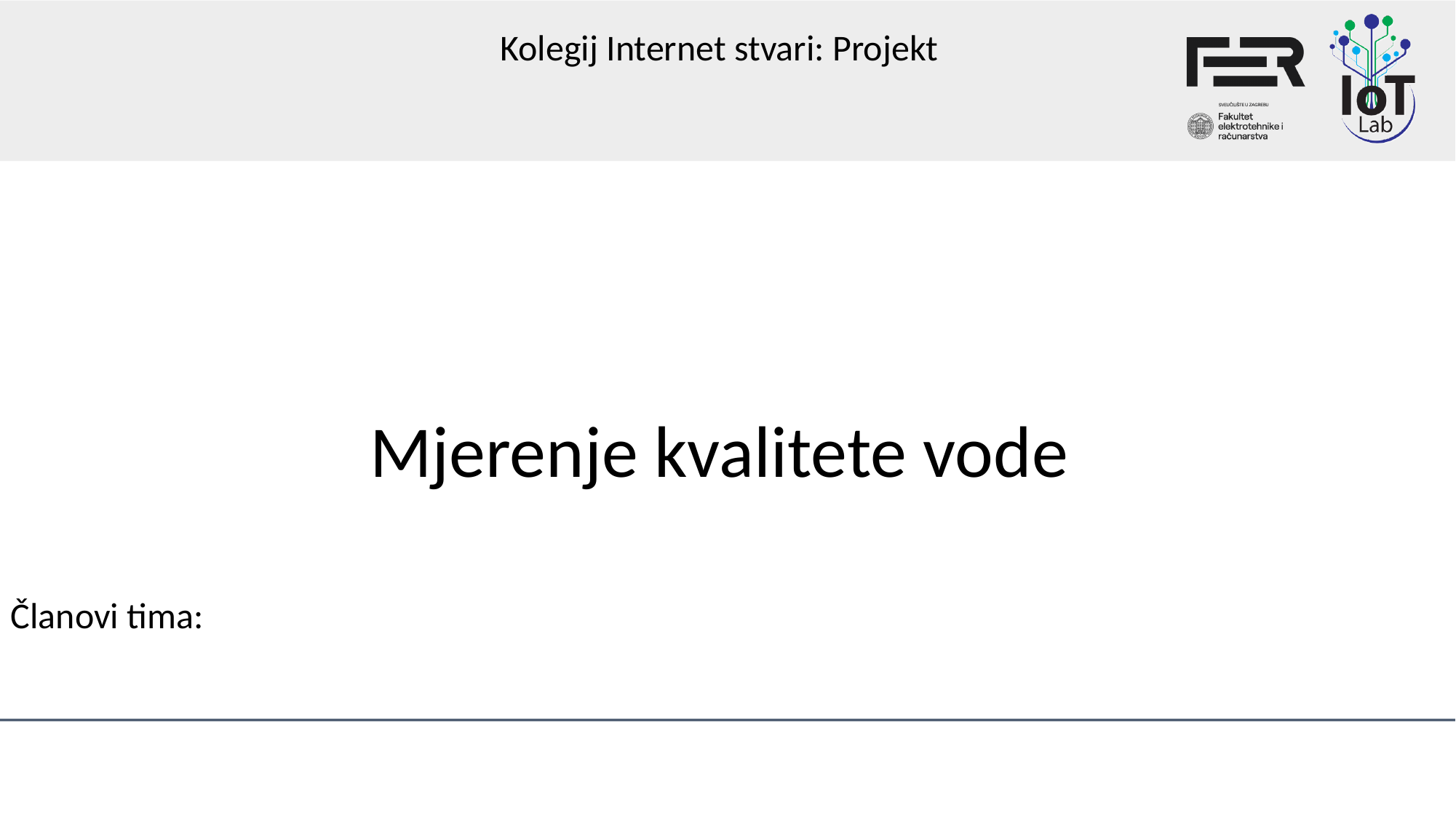

Kolegij Internet stvari: Projekt

# Mjerenje kvalitete vode
Članovi tima: